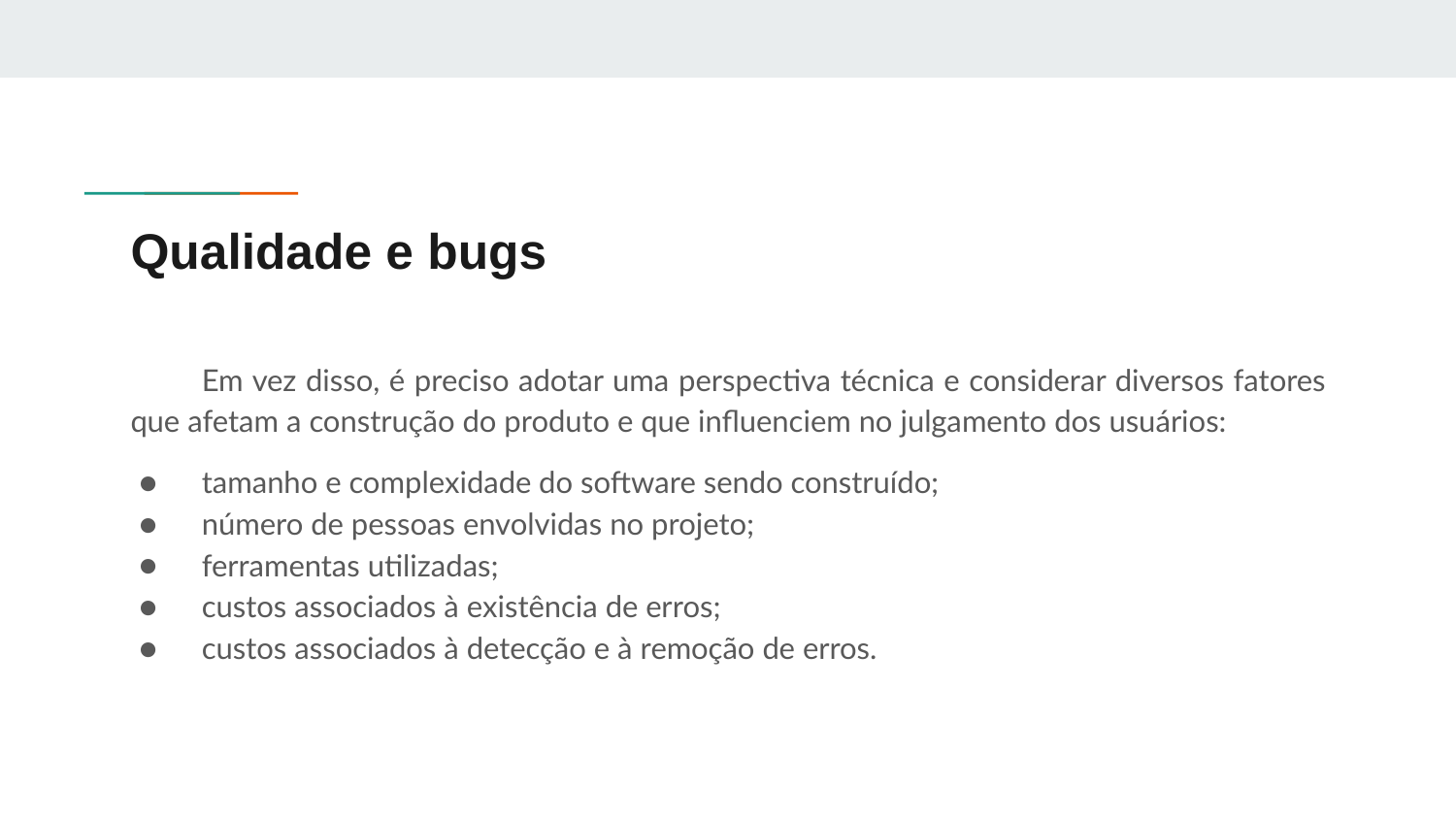

# Qualidade e bugs
Em vez disso, é preciso adotar uma perspectiva técnica e considerar diversos fatores que afetam a construção do produto e que influenciem no julgamento dos usuários:
tamanho e complexidade do software sendo construído;
número de pessoas envolvidas no projeto;
ferramentas utilizadas;
custos associados à existência de erros;
custos associados à detecção e à remoção de erros.